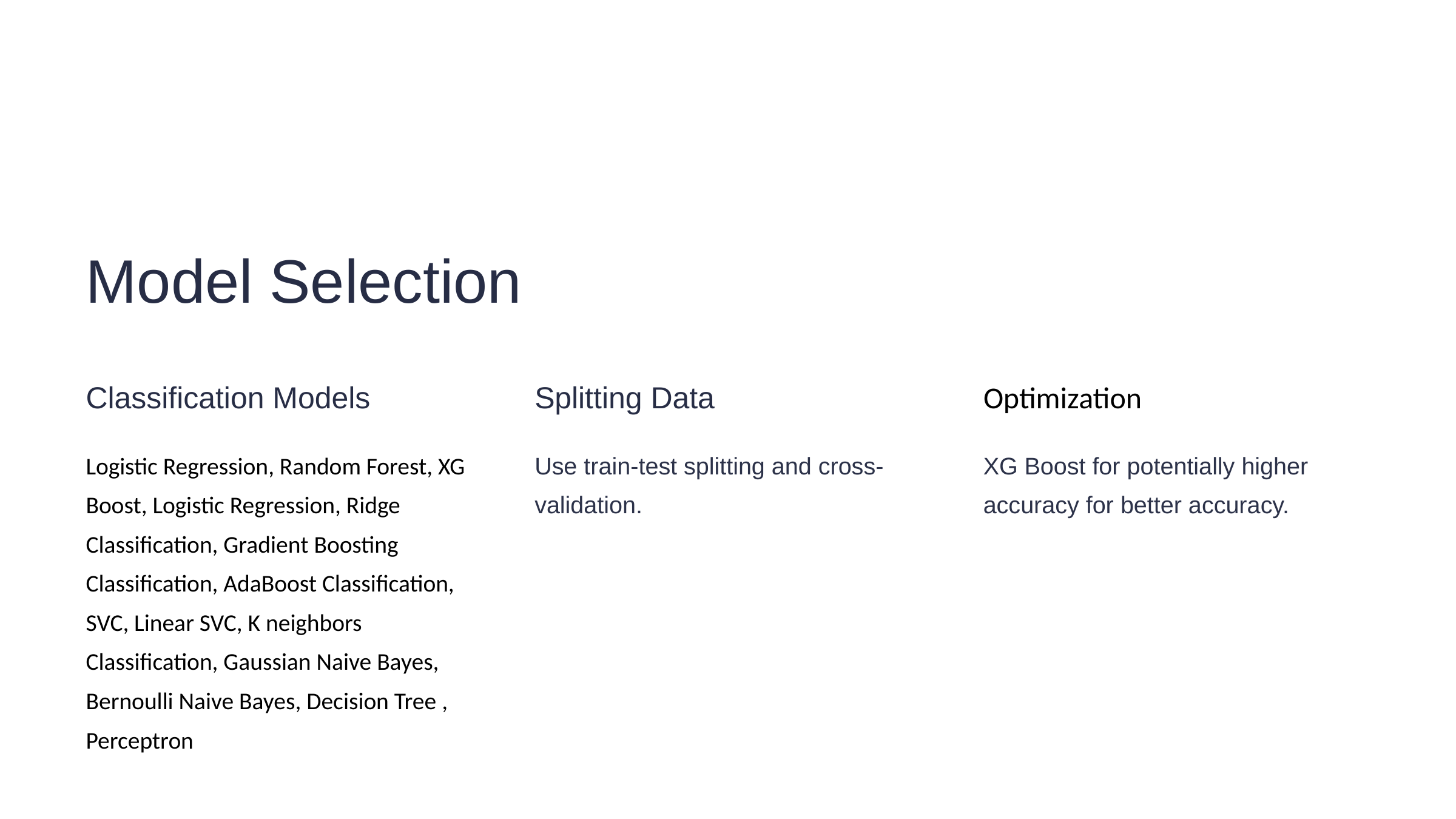

Model Selection
Classification Models
Splitting Data
Optimization
Logistic Regression, Random Forest, XG Boost, Logistic Regression, Ridge Classification, Gradient Boosting Classification, AdaBoost Classification, SVC, Linear SVC, K neighbors Classification, Gaussian Naive Bayes, Bernoulli Naive Bayes, Decision Tree , Perceptron
Use train-test splitting and cross-validation.
XG Boost for potentially higher accuracy for better accuracy.